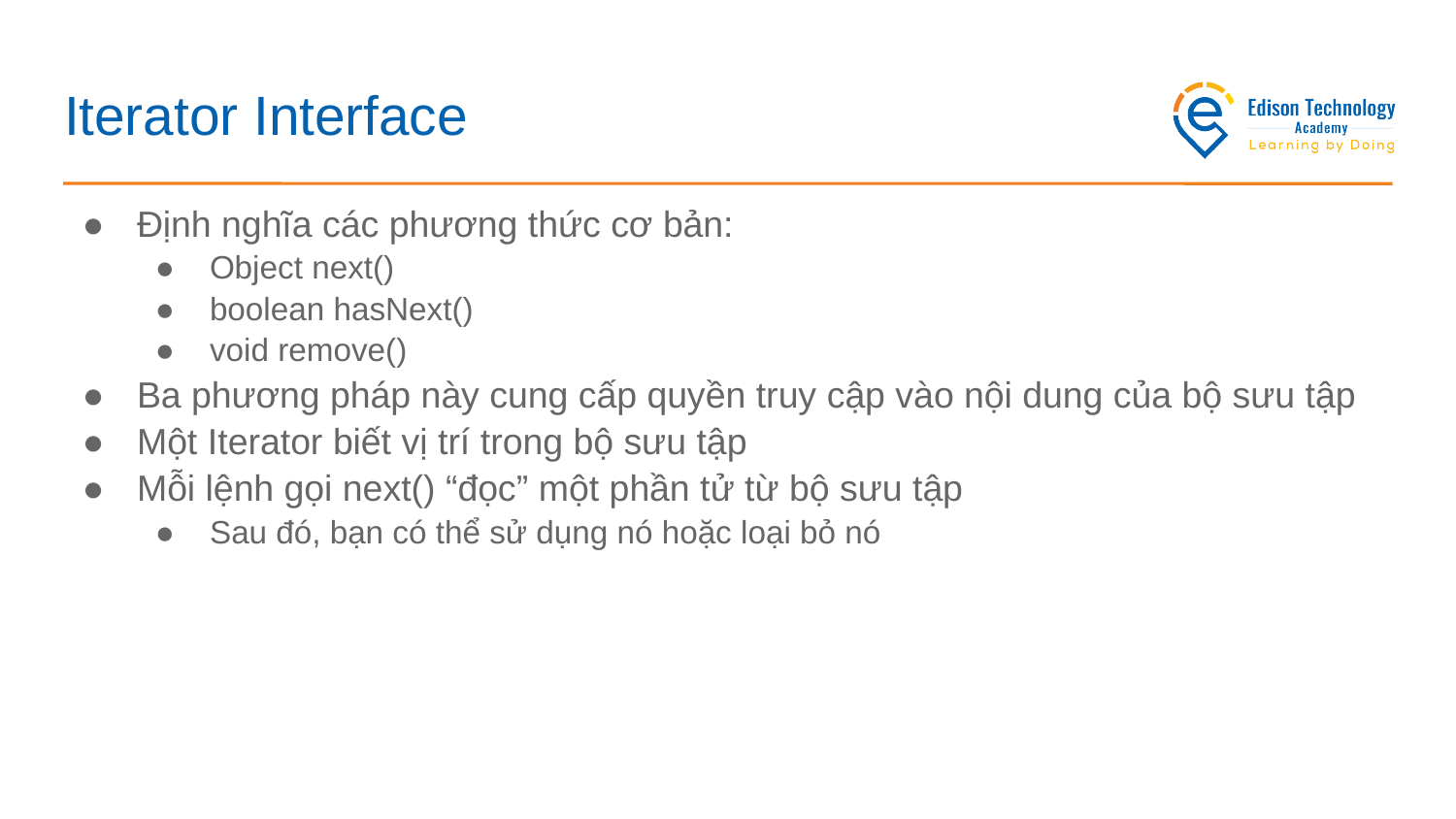

# Iterator Interface
Định nghĩa các phương thức cơ bản:
Object next()
boolean hasNext()
void remove()
Ba phương pháp này cung cấp quyền truy cập vào nội dung của bộ sưu tập
Một Iterator biết vị trí trong bộ sưu tập
Mỗi lệnh gọi next() “đọc” một phần tử từ bộ sưu tập
Sau đó, bạn có thể sử dụng nó hoặc loại bỏ nó